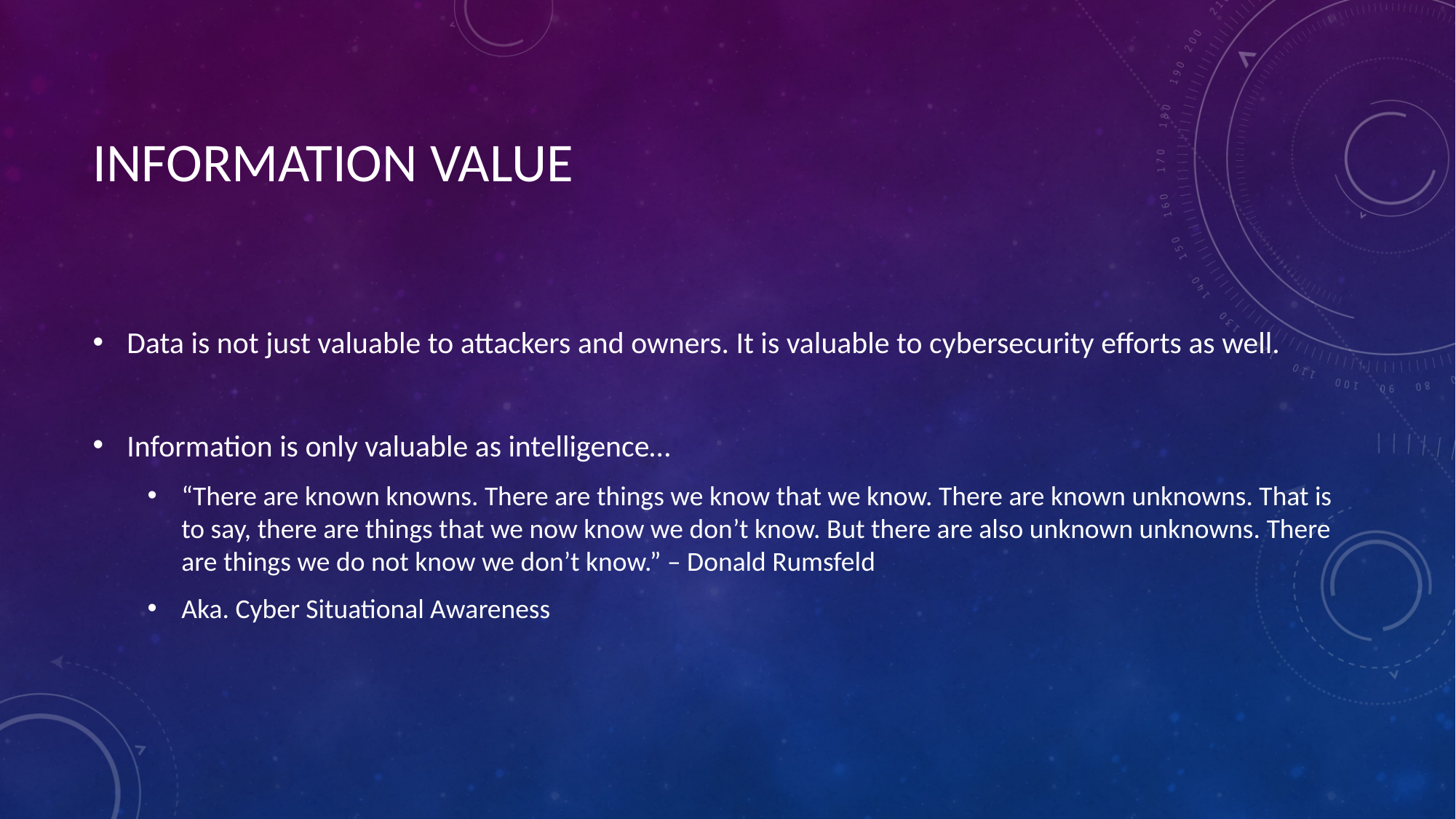

# Information Value
Data is not just valuable to attackers and owners. It is valuable to cybersecurity efforts as well.

Information is only valuable as intelligence…
“There are known knowns. There are things we know that we know. There are known unknowns. That is to say, there are things that we now know we don’t know. But there are also unknown unknowns. There are things we do not know we don’t know.” – Donald Rumsfeld
Aka. Cyber Situational Awareness